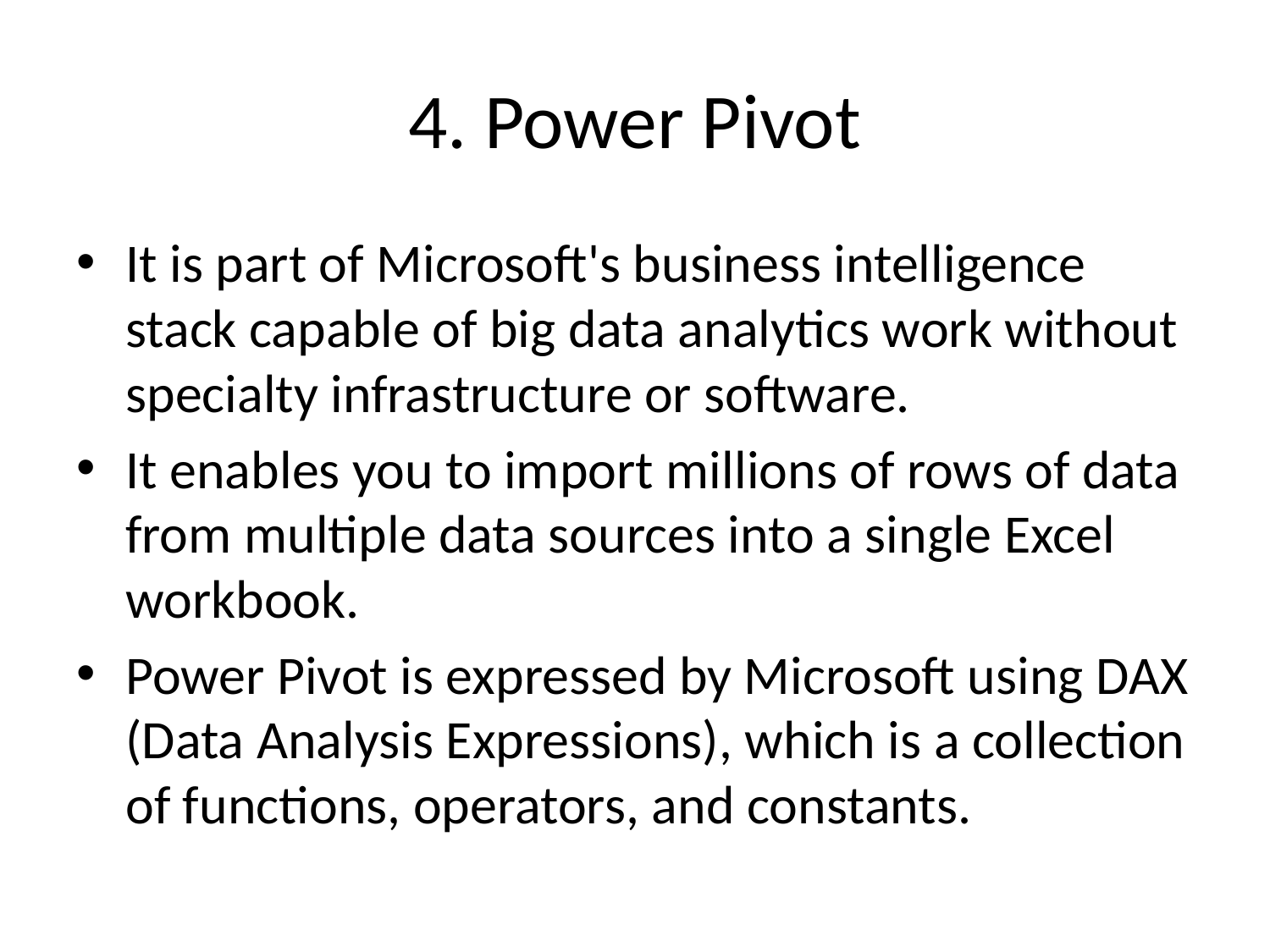

# 4. Power Pivot
It is part of Microsoft's business intelligence stack capable of big data analytics work without specialty infrastructure or software.
It enables you to import millions of rows of data from multiple data sources into a single Excel workbook.
Power Pivot is expressed by Microsoft using DAX (Data Analysis Expressions), which is a collection of functions, operators, and constants.